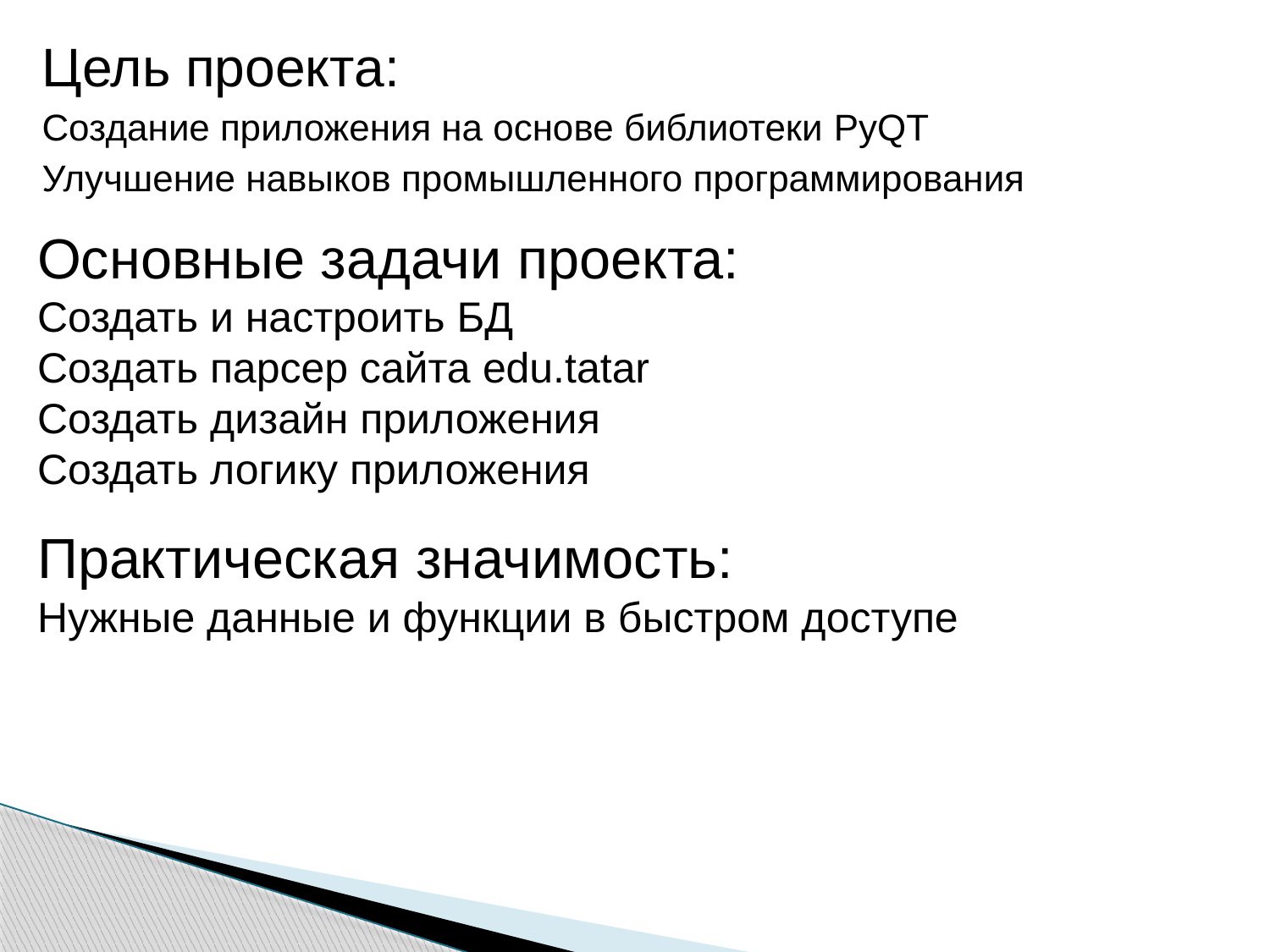

Цель проекта:
Создание приложения на основе библиотеки PyQT
Улучшение навыков промышленного программирования
Основные задачи проекта:
Создать и настроить БД
Создать парсер сайта edu.tatar
Создать дизайн приложения
Создать логику приложения
Практическая значимость:
Нужные данные и функции в быстром доступе